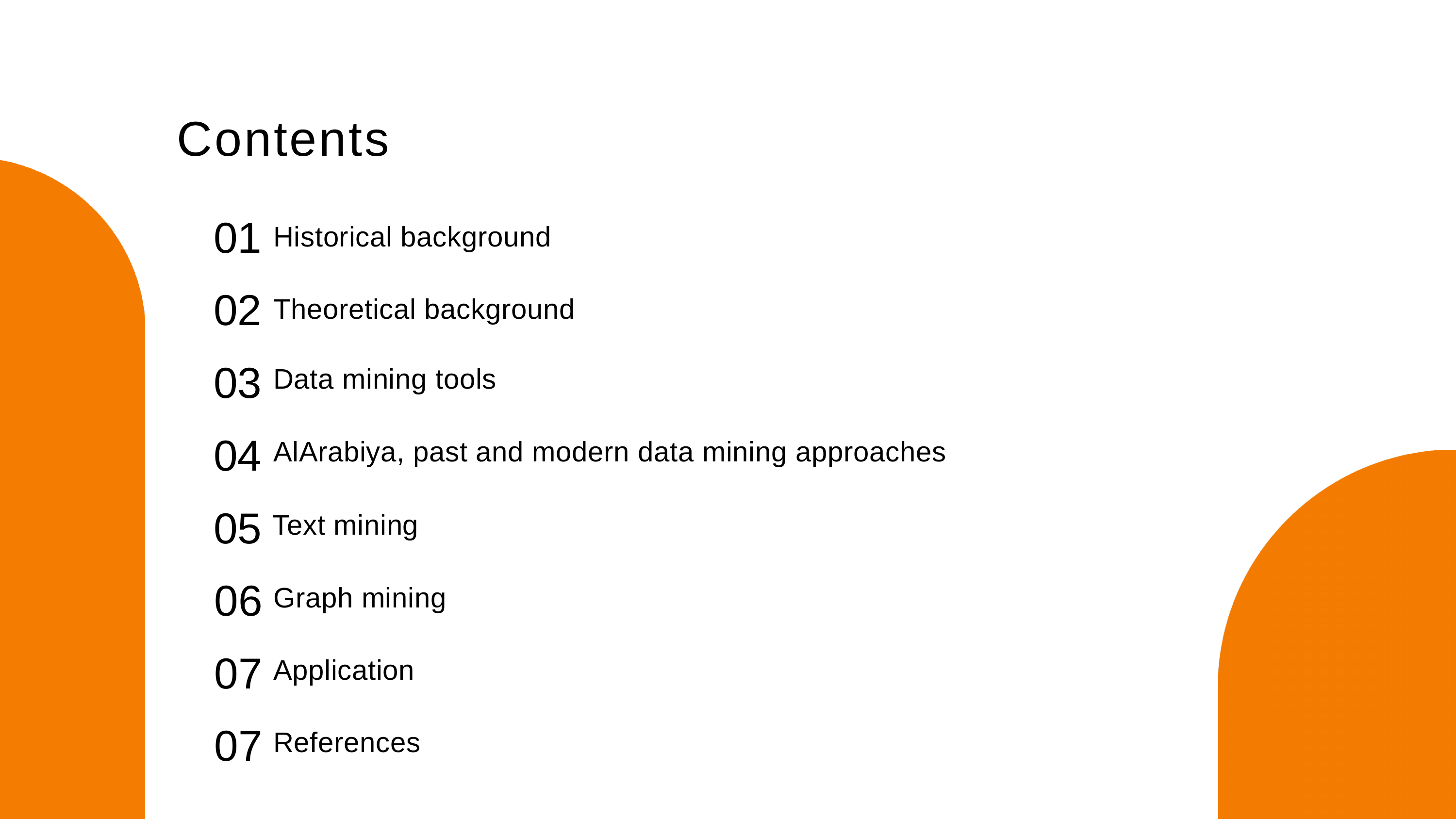

Contents

01
Historical background
02
Theoretical background
03
Data mining tools
04
AlArabiya, past and modern data mining approaches

05
Text mining
06
Graph mining
07
Application
07
References